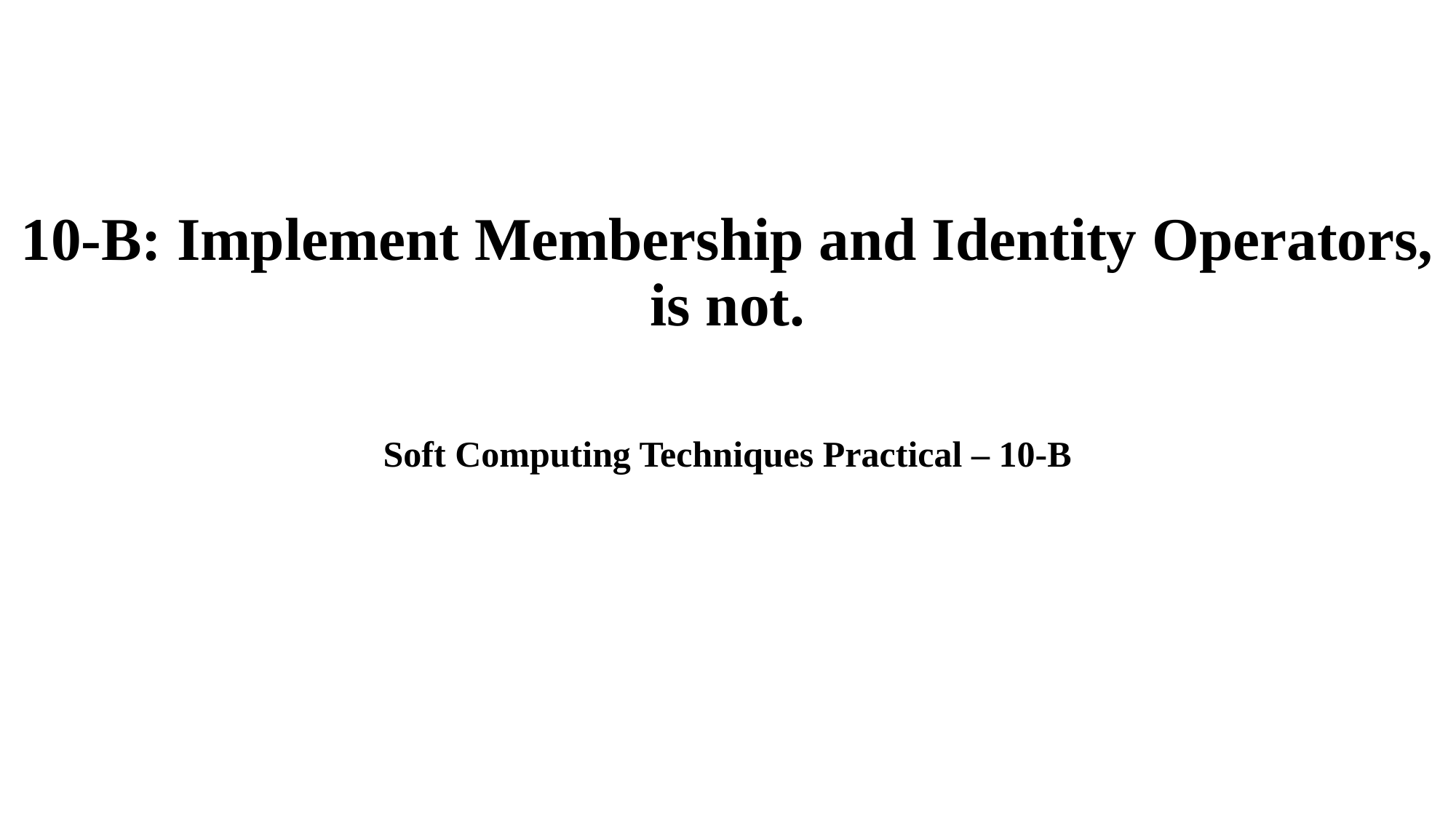

# 10-B: Implement Membership and Identity Operators, is not.
Soft Computing Techniques Practical – 10-B